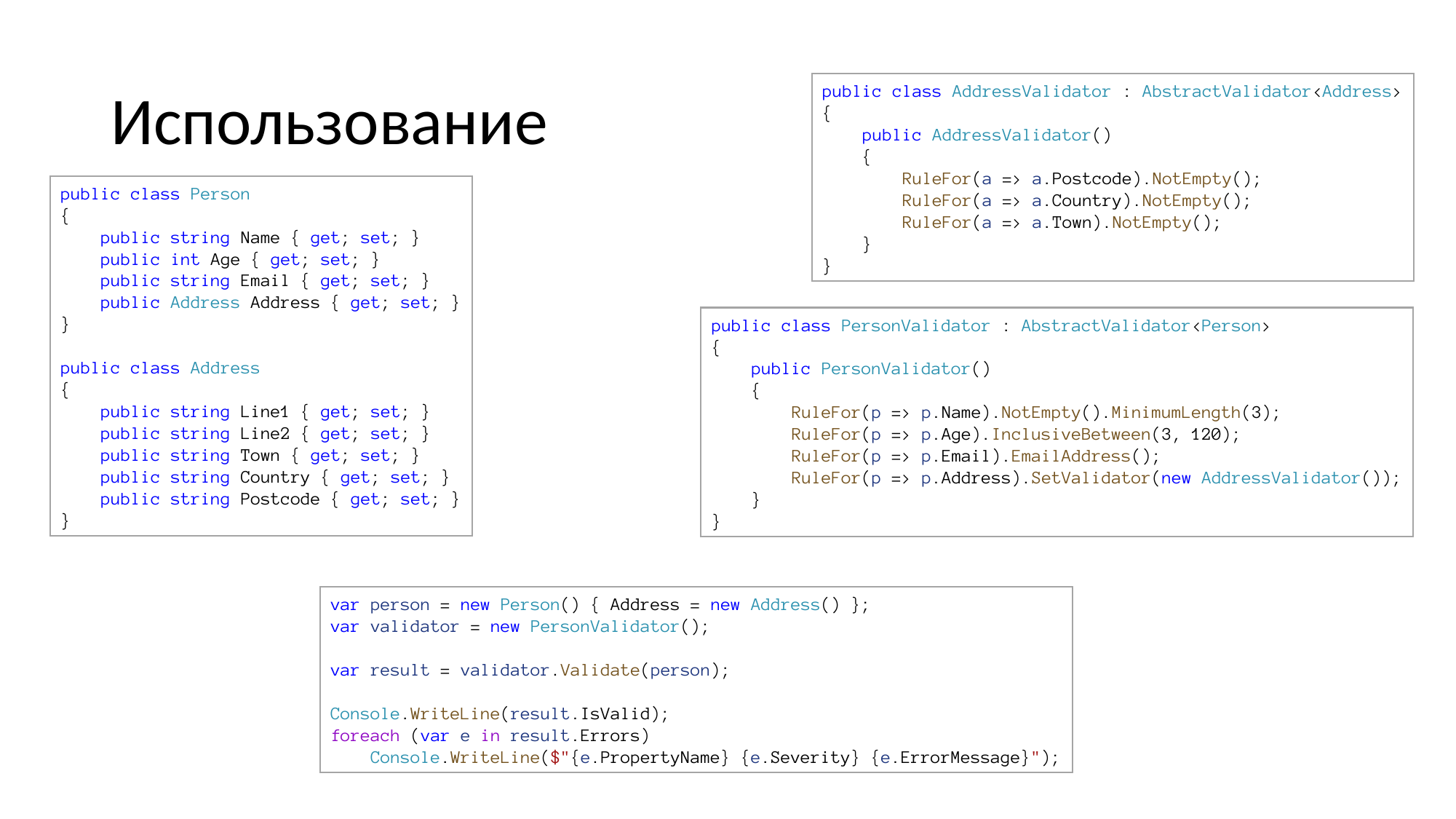

# Использование
public class AddressValidator : AbstractValidator<Address>
{
    public AddressValidator()
    {
        RuleFor(a => a.Postcode).NotEmpty();
        RuleFor(a => a.Country).NotEmpty();
        RuleFor(a => a.Town).NotEmpty();
    }
}
public class Person
{
    public string Name { get; set; }
    public int Age { get; set; }
    public string Email { get; set; }
    public Address Address { get; set; }
}
public class Address
{
    public string Line1 { get; set; }
    public string Line2 { get; set; }
    public string Town { get; set; }
    public string Country { get; set; }
    public string Postcode { get; set; }
}
public class PersonValidator : AbstractValidator<Person>
{
    public PersonValidator()
    {
        RuleFor(p => p.Name).NotEmpty().MinimumLength(3);
        RuleFor(p => p.Age).InclusiveBetween(3, 120);
        RuleFor(p => p.Email).EmailAddress();
        RuleFor(p => p.Address).SetValidator(new AddressValidator());
    }
}
var person = new Person() { Address = new Address() };
var validator = new PersonValidator();
var result = validator.Validate(person);
Console.WriteLine(result.IsValid);
foreach (var e in result.Errors)
    Console.WriteLine($"{e.PropertyName} {e.Severity} {e.ErrorMessage}");